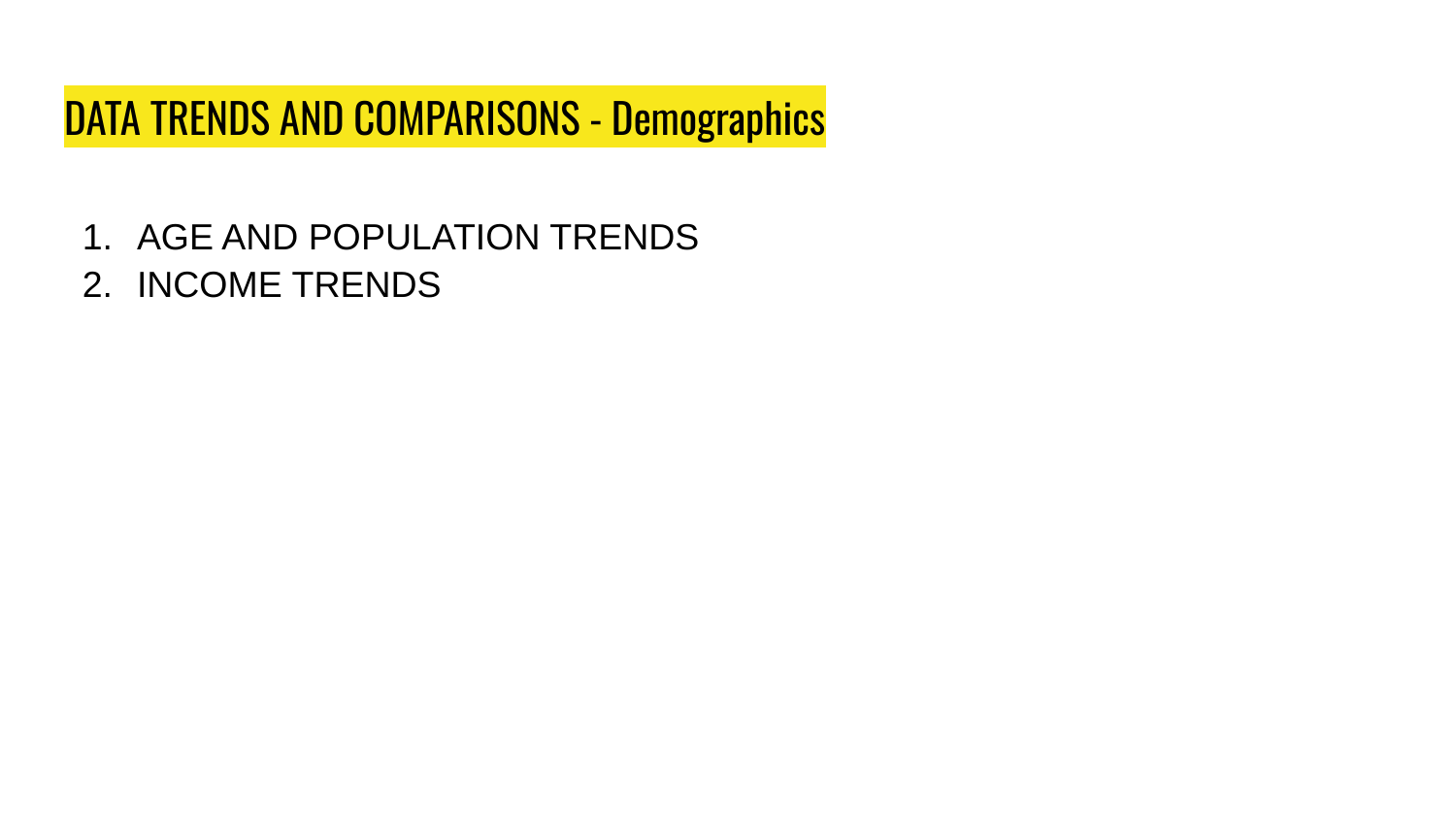

# DATA TRENDS AND COMPARISONS - Demographics
AGE AND POPULATION TRENDS
INCOME TRENDS